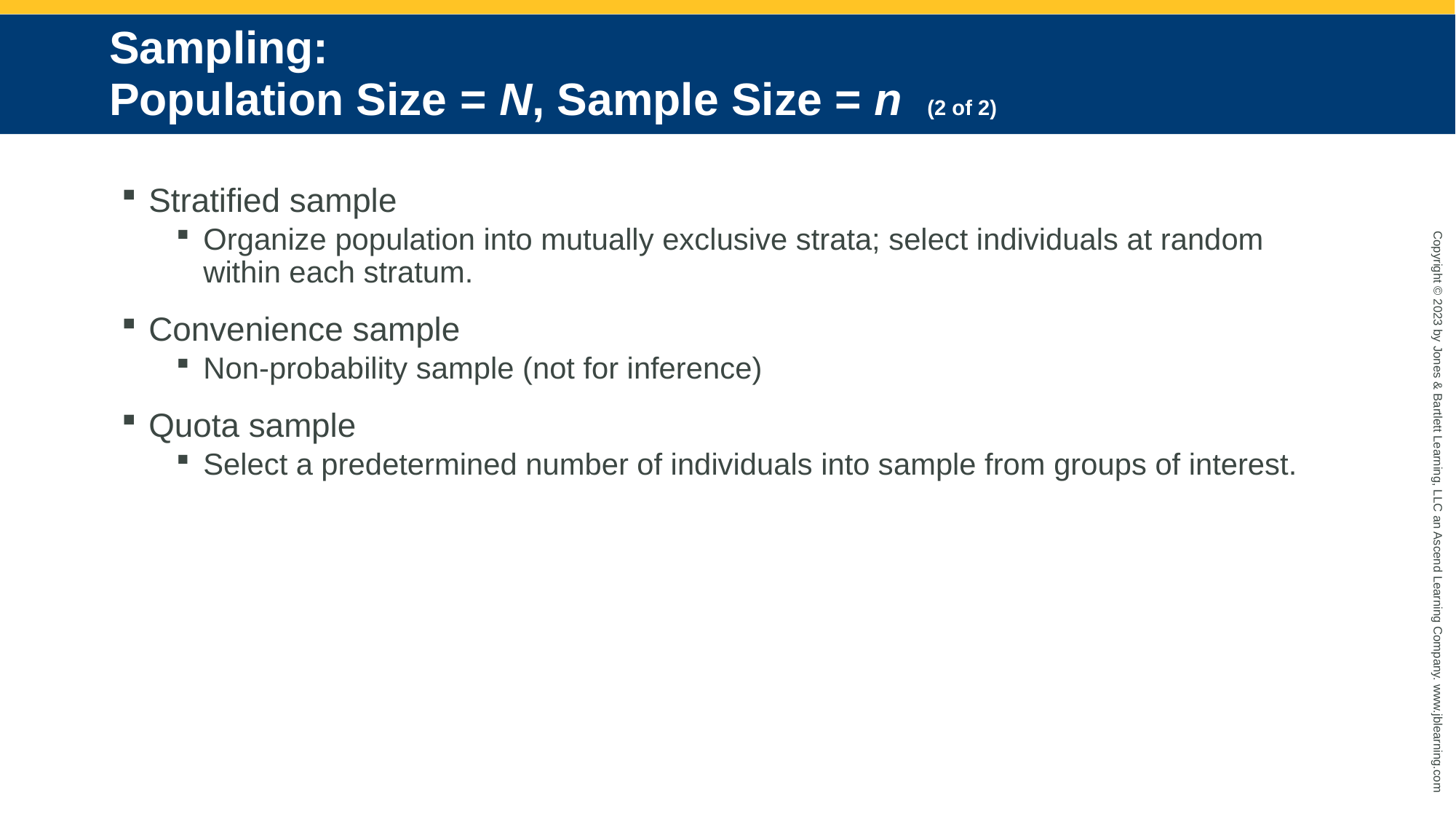

# Sampling: Population Size = N, Sample Size = n  (2 of 2)
Stratified sample
Organize population into mutually exclusive strata; select individuals at random within each stratum.
Convenience sample
Non-probability sample (not for inference)
Quota sample
Select a predetermined number of individuals into sample from groups of interest.